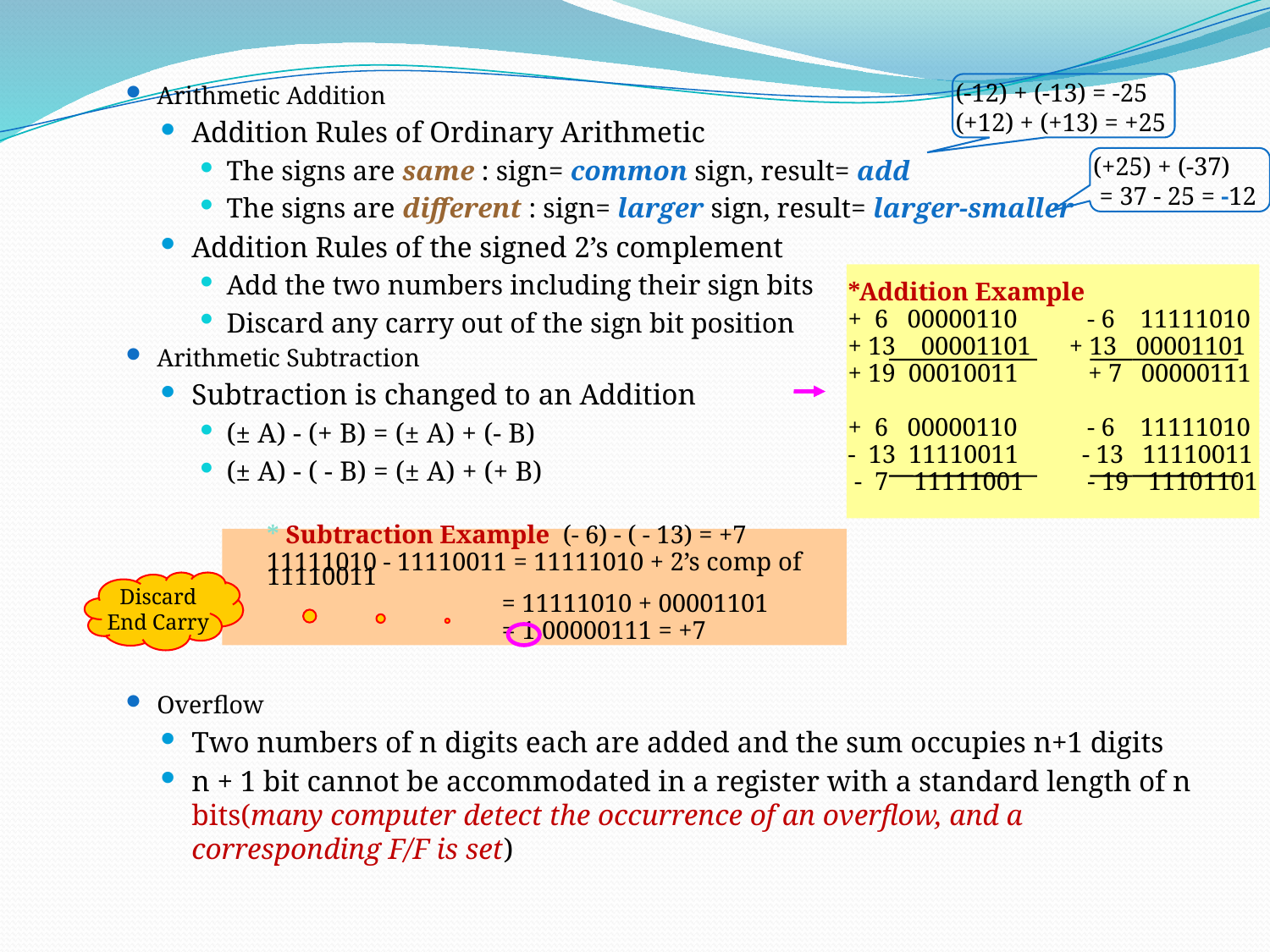

Arithmetic Addition
Addition Rules of Ordinary Arithmetic
The signs are same : sign= common sign, result= add
The signs are different : sign= larger sign, result= larger-smaller
Addition Rules of the signed 2’s complement
Add the two numbers including their sign bits
Discard any carry out of the sign bit position
Arithmetic Subtraction
Subtraction is changed to an Addition
(± A) - (+ B) = (± A) + (- B)
(± A) - ( - B) = (± A) + (+ B)

Overflow
Two numbers of n digits each are added and the sum occupies n+1 digits
n + 1 bit cannot be accommodated in a register with a standard length of n bits(many computer detect the occurrence of an overflow, and a corresponding F/F is set)

(-12) + (-13) = -25
(+12) + (+13) = +25
(+25) + (-37)
 = 37 - 25 = -12
*Addition Example
+  6   00000110           - 6    11111010
+ 13    00001101      + 13   00001101
+ 19  00010011           + 7   00000111

+  6   00000110           - 6    11111010
-  13  11110011          - 13   11110011
 -  7    11111001          - 19   11101101

* Subtraction Example  (- 6) - ( - 13) = +7
11111010 - 11110011 = 11111010 + 2’s comp of 11110011
                                     = 11111010 + 00001101
                                     = 1 00000111 = +7
Discard End Carry